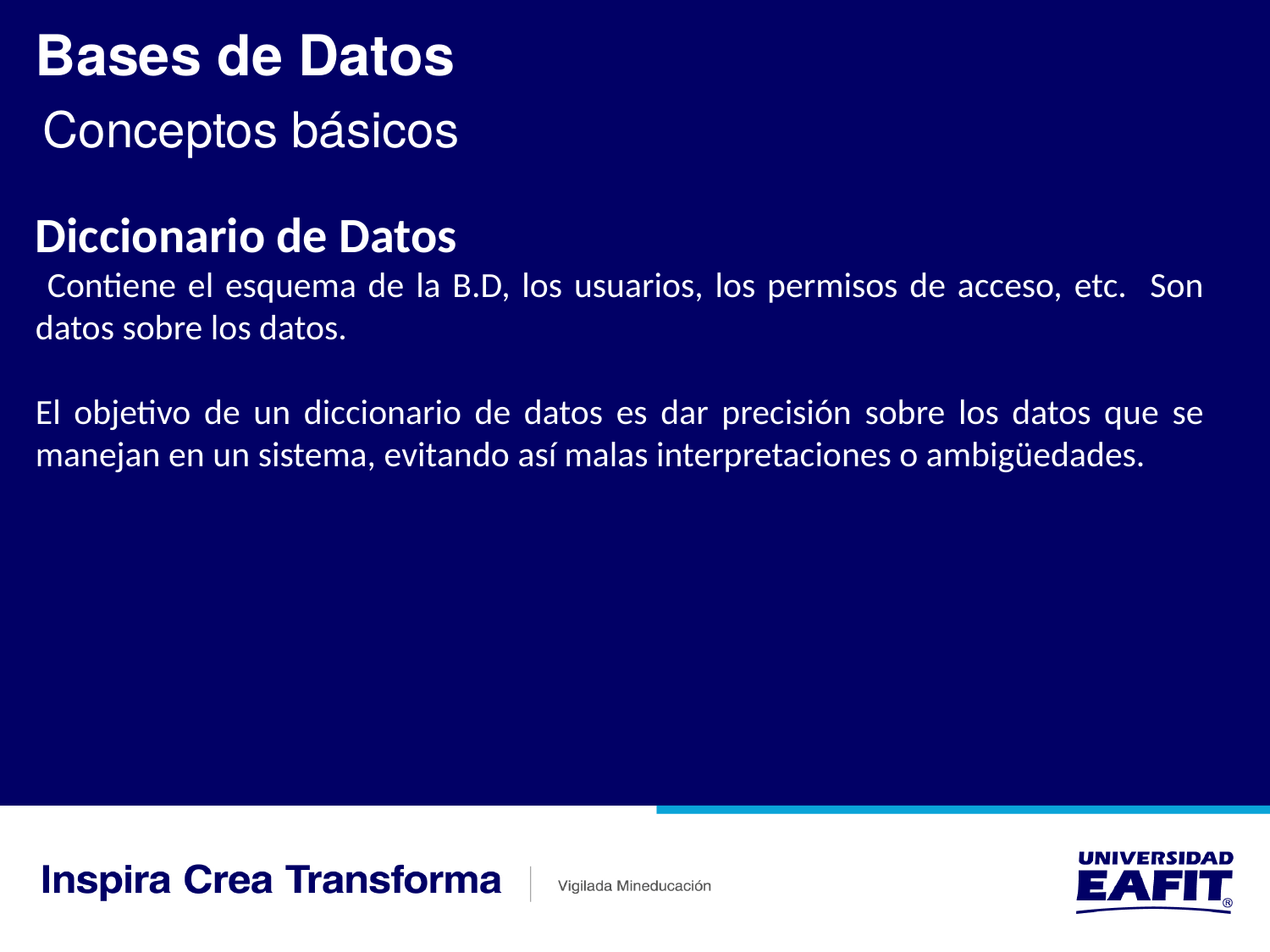

Bases de Datos
Conceptos básicos
Diccionario de Datos
 Contiene el esquema de la B.D, los usuarios, los permisos de acceso, etc.  Son datos sobre los datos.

El objetivo de un diccionario de datos es dar precisión sobre los datos que se manejan en un sistema, evitando así malas interpretaciones o ambigüedades.